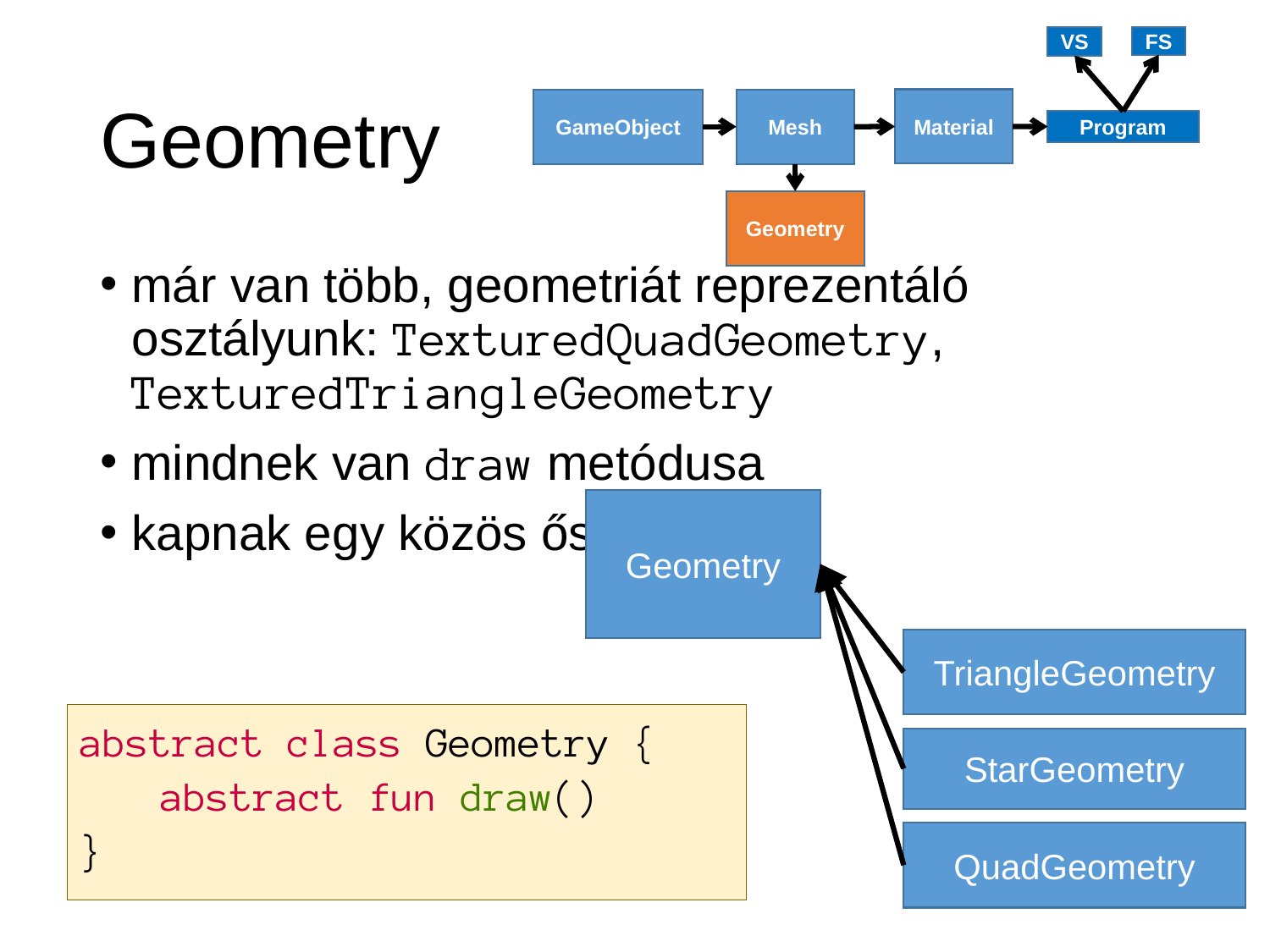

VS
FS
GameObject
Material
Mesh
Program
Geometry
# Geometry
már van több, geometriát reprezentáló osztályunk: TexturedQuadGeometry, TexturedTriangleGeometry
mindnek van draw metódusa
kapnak egy közös őst
Geometry
TriangleGeometry
abstract class Geometry {
	abstract fun draw()
}

StarGeometry
QuadGeometry